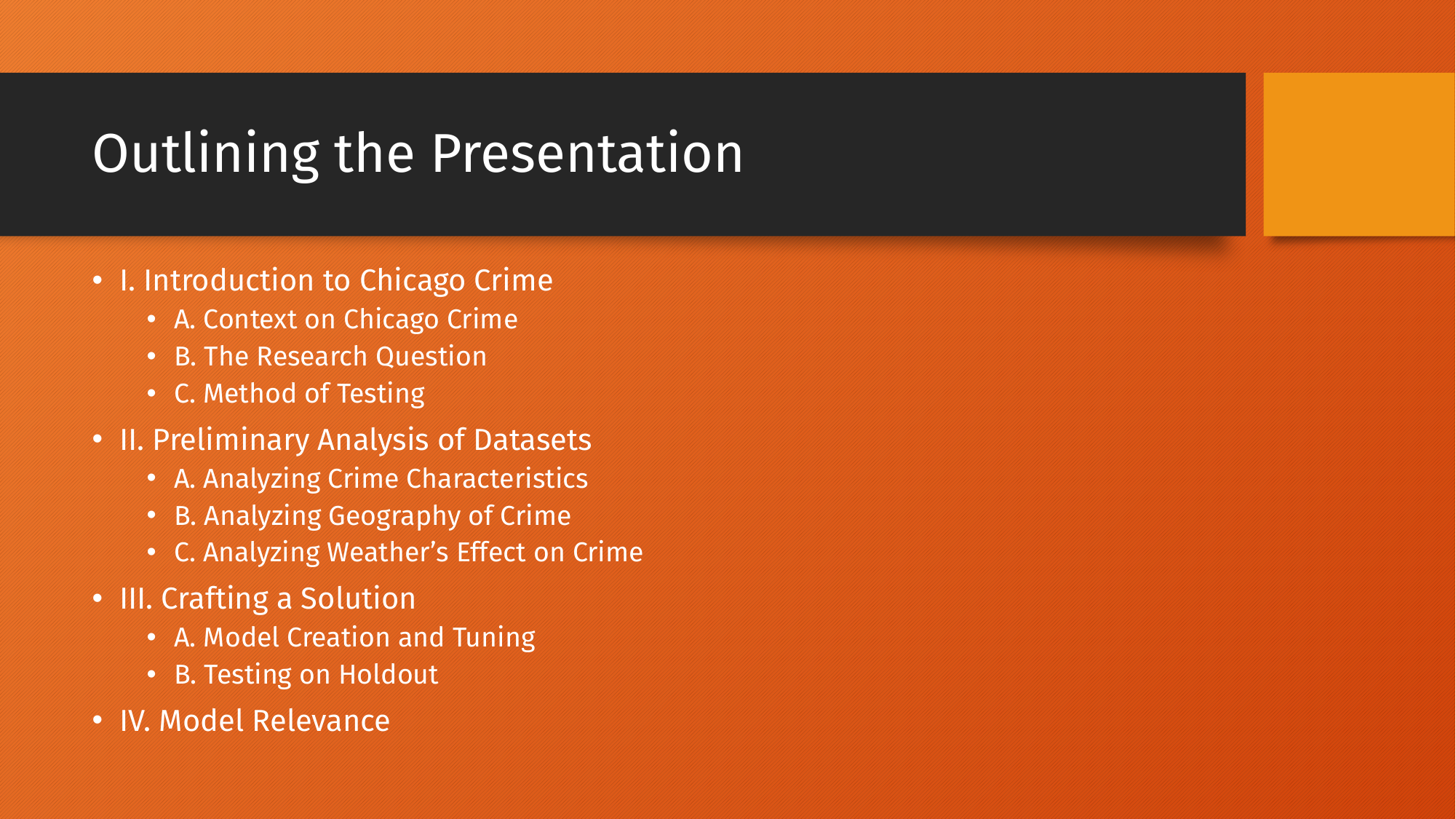

# Outlining the Presentation
I. Introduction to Chicago Crime
A. Context on Chicago Crime
B. The Research Question
C. Method of Testing
II. Preliminary Analysis of Datasets
A. Analyzing Crime Characteristics
B. Analyzing Geography of Crime
C. Analyzing Weather’s Effect on Crime
III. Crafting a Solution
A. Model Creation and Tuning
B. Testing on Holdout
IV. Model Relevance